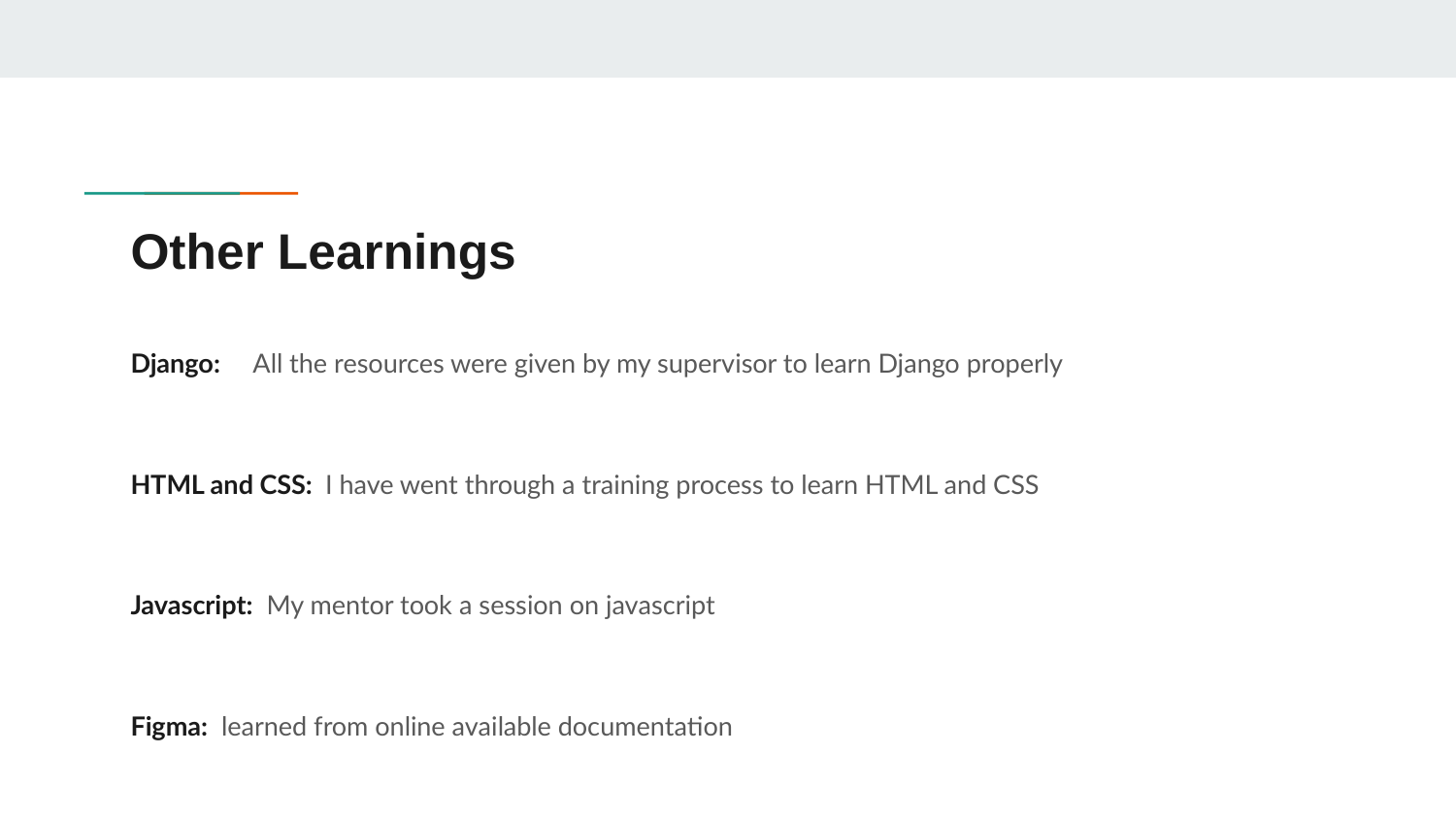

# Other Learnings
Django:     All the resources were given by my supervisor to learn Django properly

HTML and CSS:  I have went through a training process to learn HTML and CSS

Javascript:  My mentor took a session on javascript

Figma:  learned from online available documentation